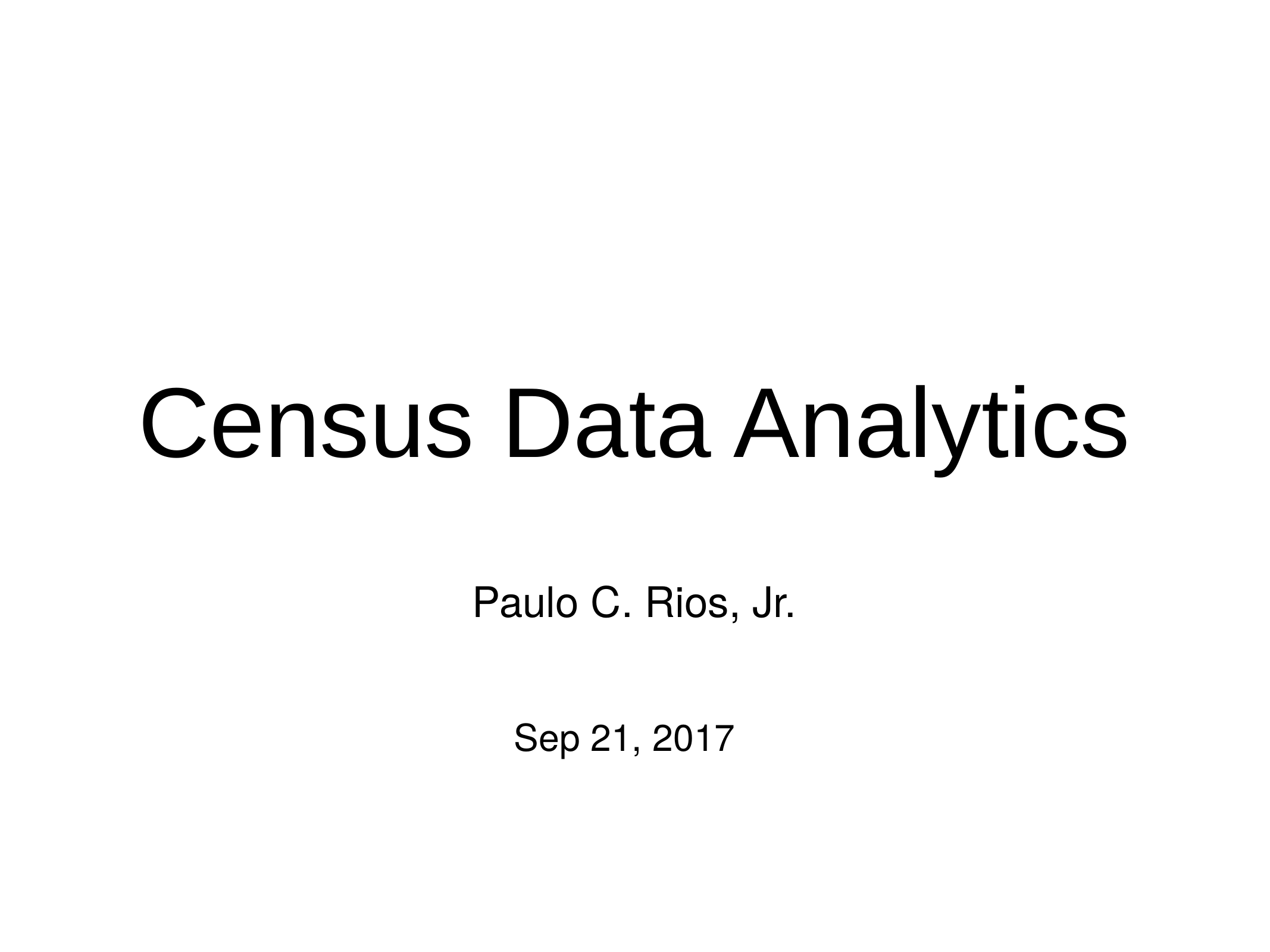

# Census Data Analytics
Paulo C. Rios, Jr.
Sep 21, 2017